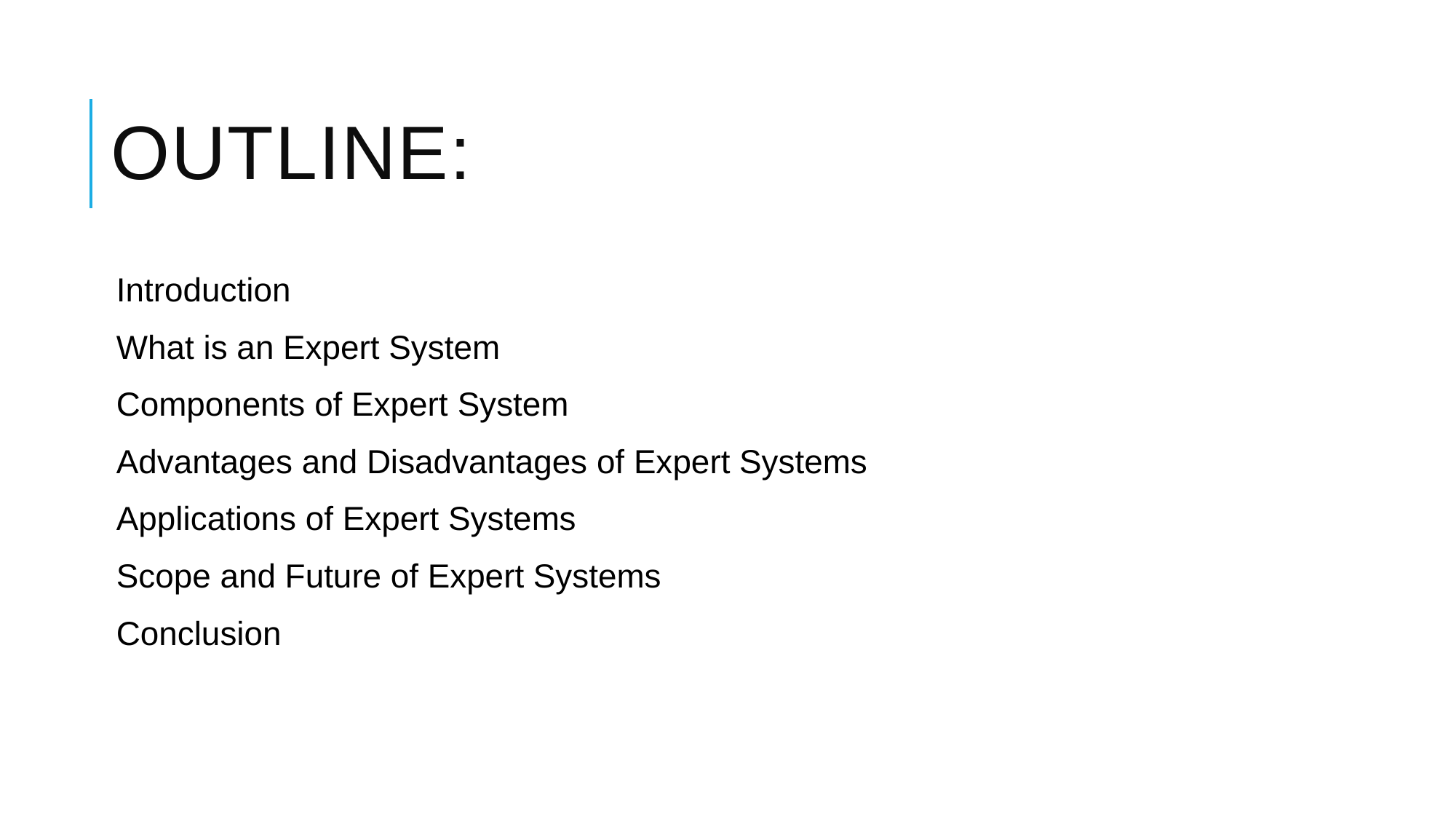

# Outline:
Introduction
What is an Expert System
Components of Expert System
Advantages and Disadvantages of Expert Systems
Applications of Expert Systems
Scope and Future of Expert Systems
Conclusion